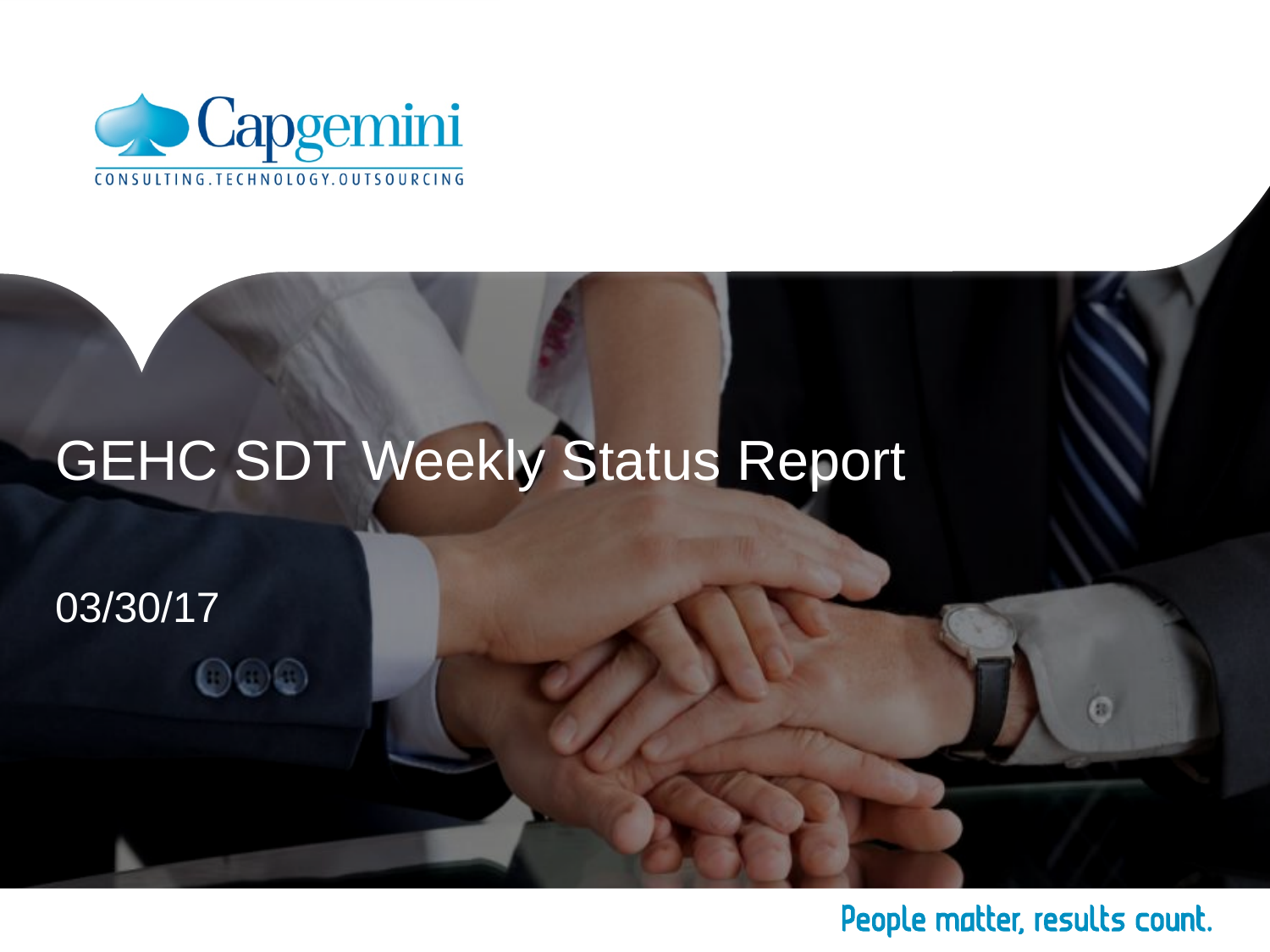

# GEHC SDT Weekly Status Report
03/30/17